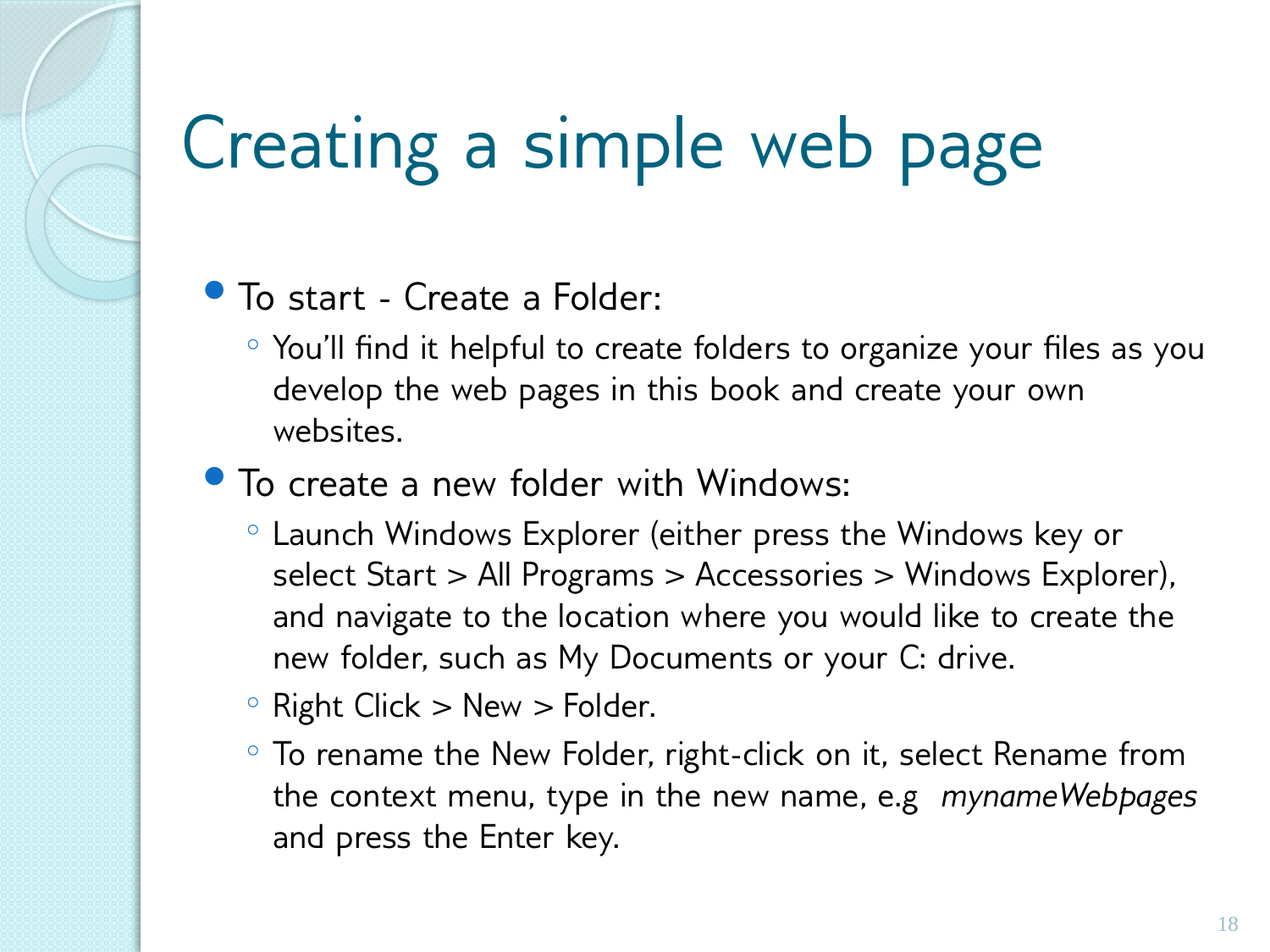

# Creating a simple web page
To start - Create a Folder:
You’ll find it helpful to create folders to organize your files as you develop the web pages in this book and create your own websites.
To create a new folder with Windows:
Launch Windows Explorer (either press the Windows key or select Start > All Programs > Accessories > Windows Explorer), and navigate to the location where you would like to create the new folder, such as My Documents or your C: drive.
Right Click > New > Folder.
To rename the New Folder, right-click on it, select Rename from the context menu, type in the new name, e.g  mynameWebpages  and press the Enter key.

18